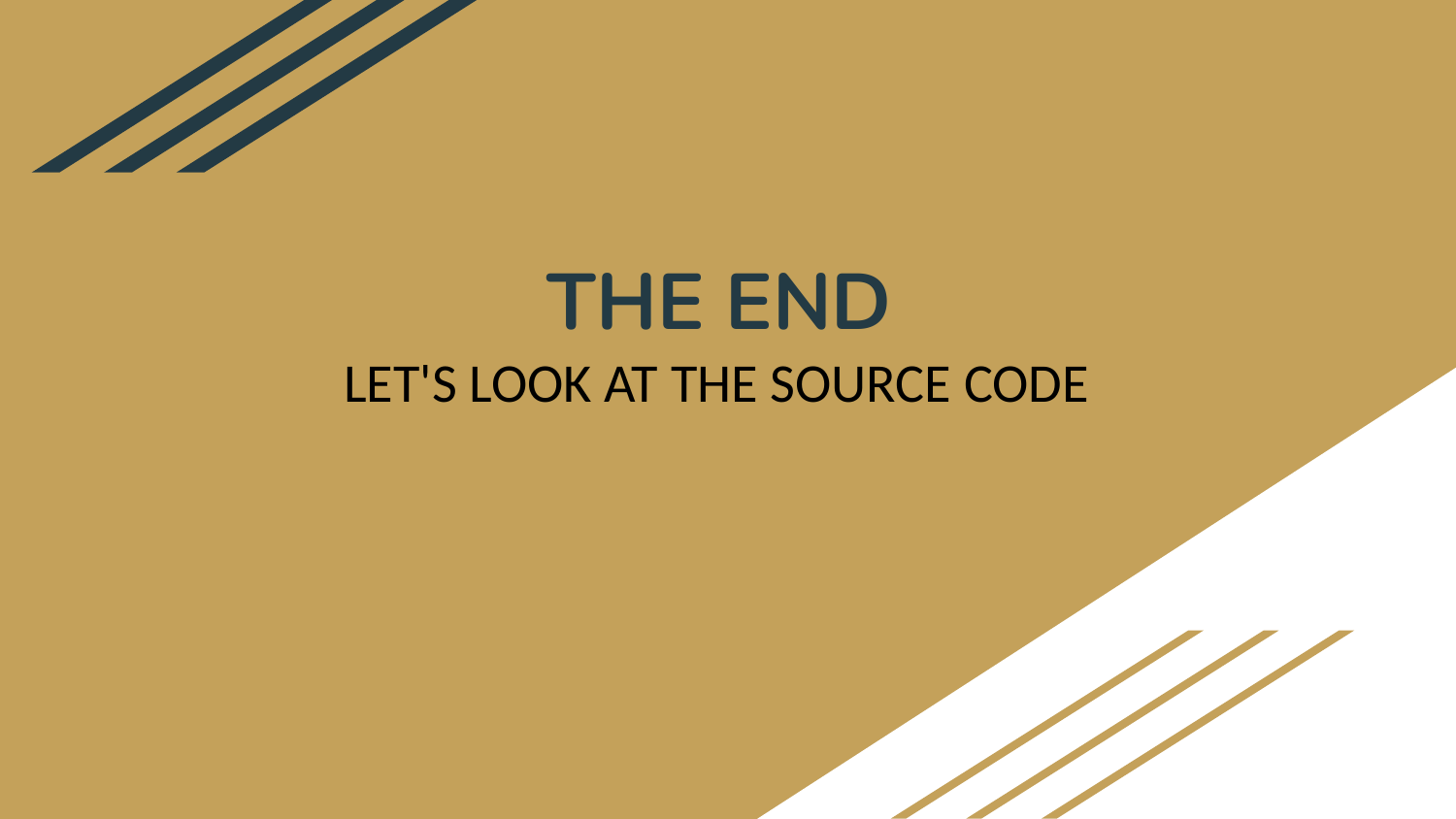

# THE END

LET'S LOOK AT THE SOURCE CODE